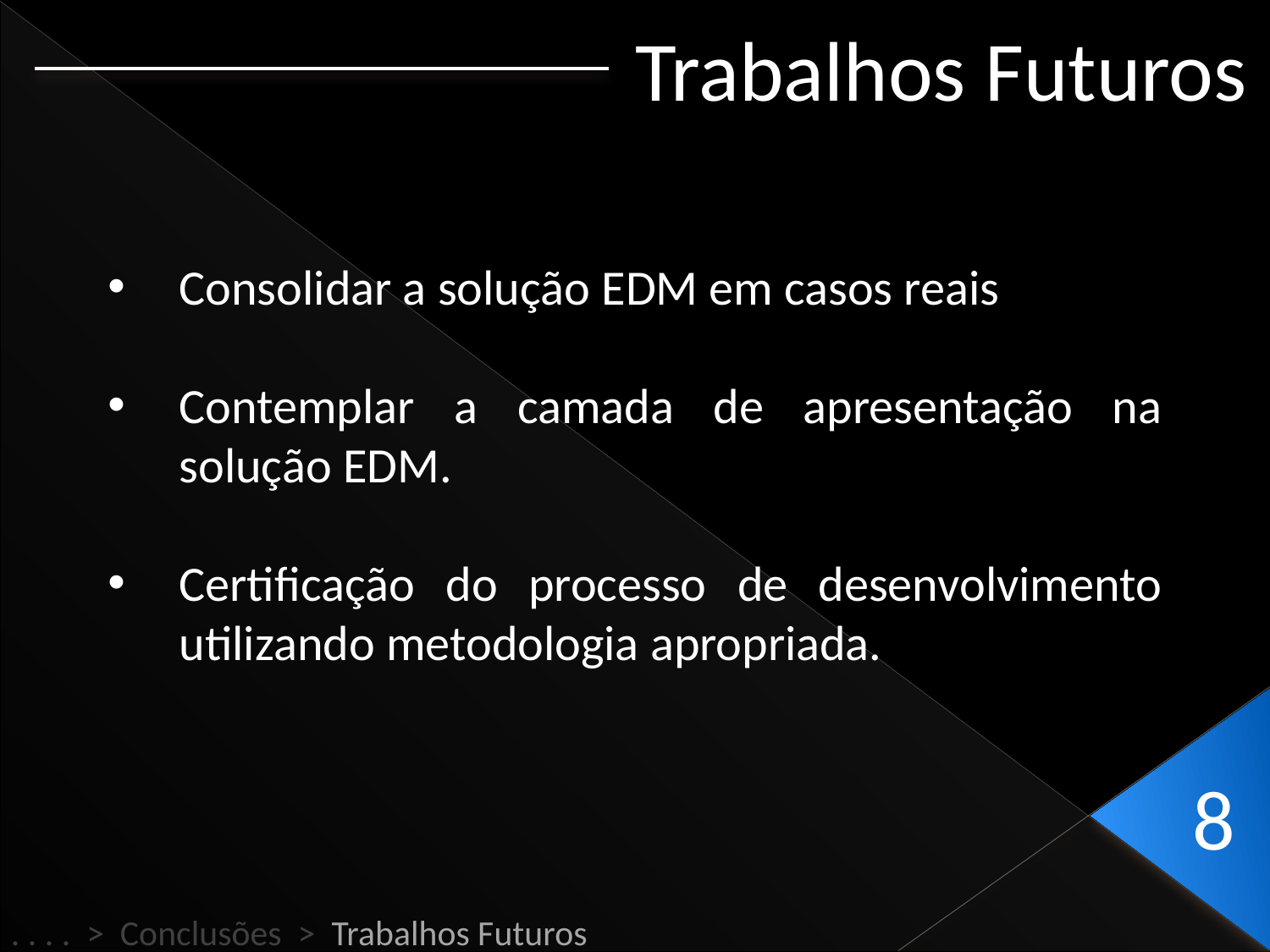

Trabalhos Futuros

Consolidar a solução EDM em casos reais

Contemplar a camada de apresentação na solução EDM.

Certificação do processo de desenvolvimento utilizando metodologia apropriada.
8
. . . .  >  Conclusões  >  Trabalhos Futuros